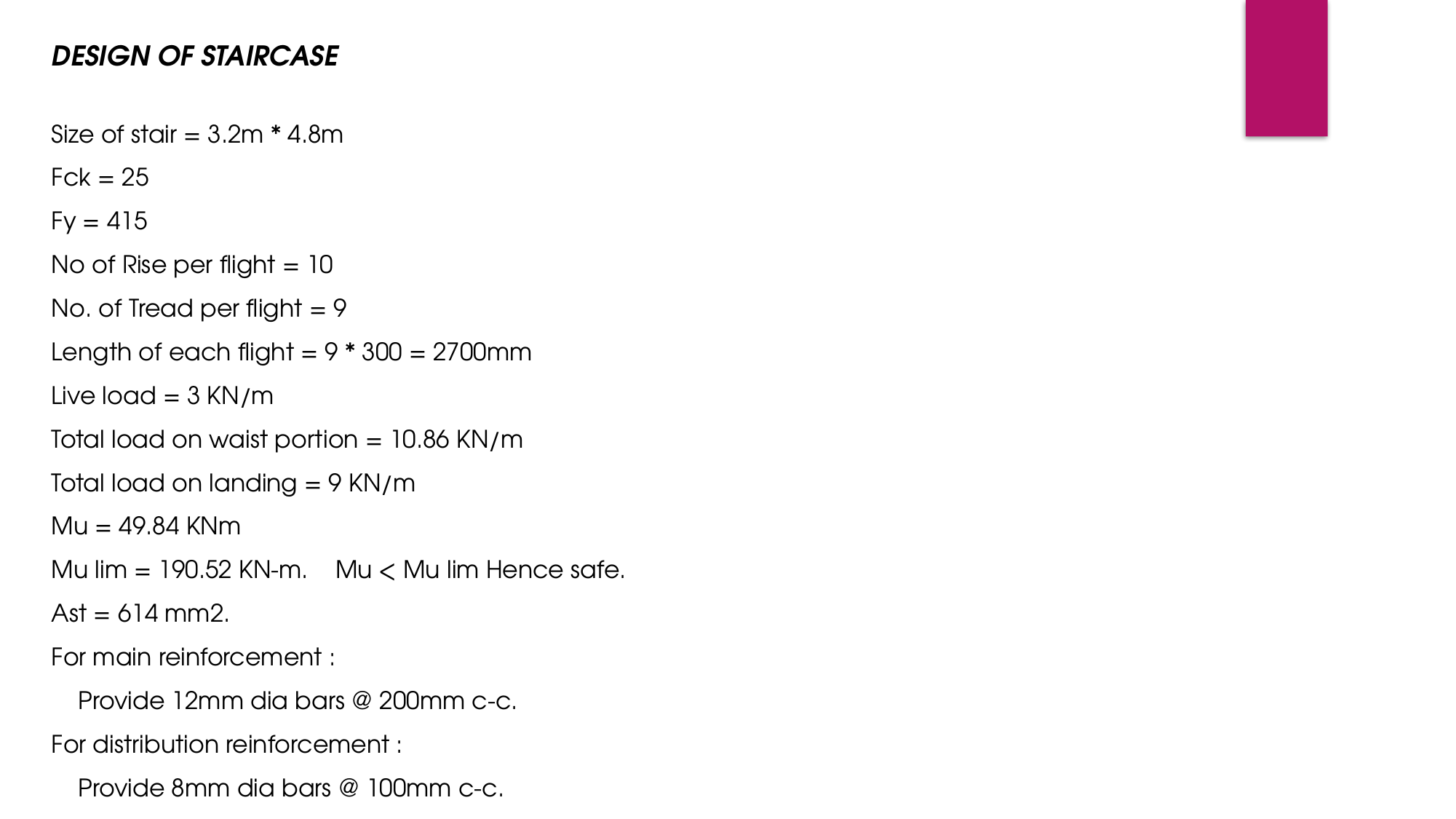

DESIGN OF STAIRCASE

Size of stair = 3.2m * 4.8m
Fck = 25
Fy = 415
No of Rise per flight = 10
No. of Tread per flight = 9
Length of each flight = 9 * 300 = 2700mm
Live load = 3 KN/m
Total load on waist portion = 10.86 KN/m
Total load on landing = 9 KN/m
Mu = 49.84 KNm
Mu lim = 190.52 KN-m.    Mu < Mu lim Hence safe.
Ast = 614 mm2.
For main reinforcement :
    Provide 12mm dia bars @ 200mm c-c.
For distribution reinforcement :
    Provide 8mm dia bars @ 100mm c-c.